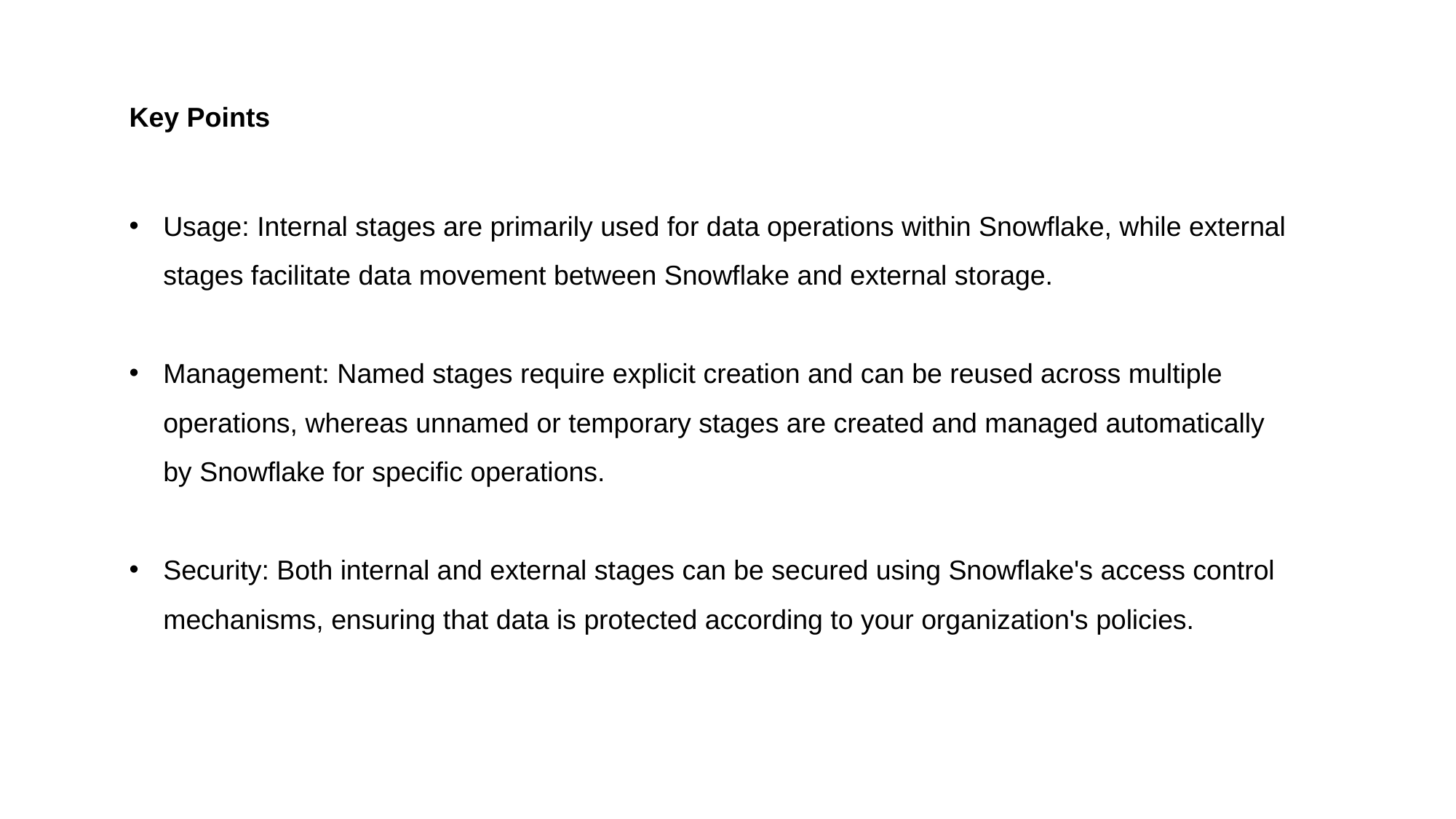

Key Points
Usage: Internal stages are primarily used for data operations within Snowflake, while external stages facilitate data movement between Snowflake and external storage.

Management: Named stages require explicit creation and can be reused across multiple operations, whereas unnamed or temporary stages are created and managed automatically by Snowflake for specific operations.

Security: Both internal and external stages can be secured using Snowflake's access control mechanisms, ensuring that data is protected according to your organization's policies.